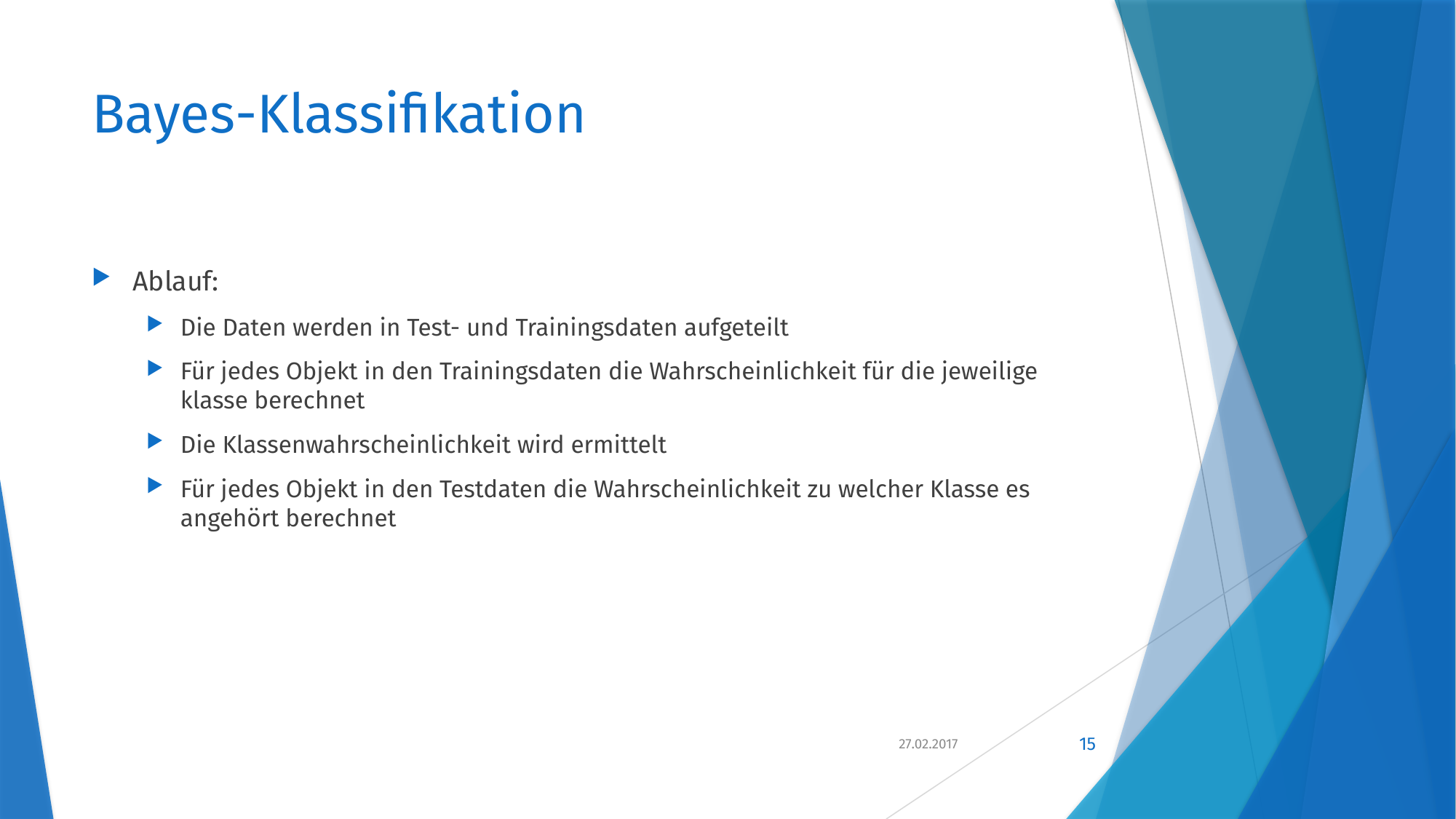

# Bayes-Klassifikation
Ablauf:
Die Daten werden in Test- und Trainingsdaten aufgeteilt
Für jedes Objekt in den Trainingsdaten die Wahrscheinlichkeit für die jeweilige klasse berechnet
Die Klassenwahrscheinlichkeit wird ermittelt
Für jedes Objekt in den Testdaten die Wahrscheinlichkeit zu welcher Klasse es angehört berechnet
27.02.2017
15